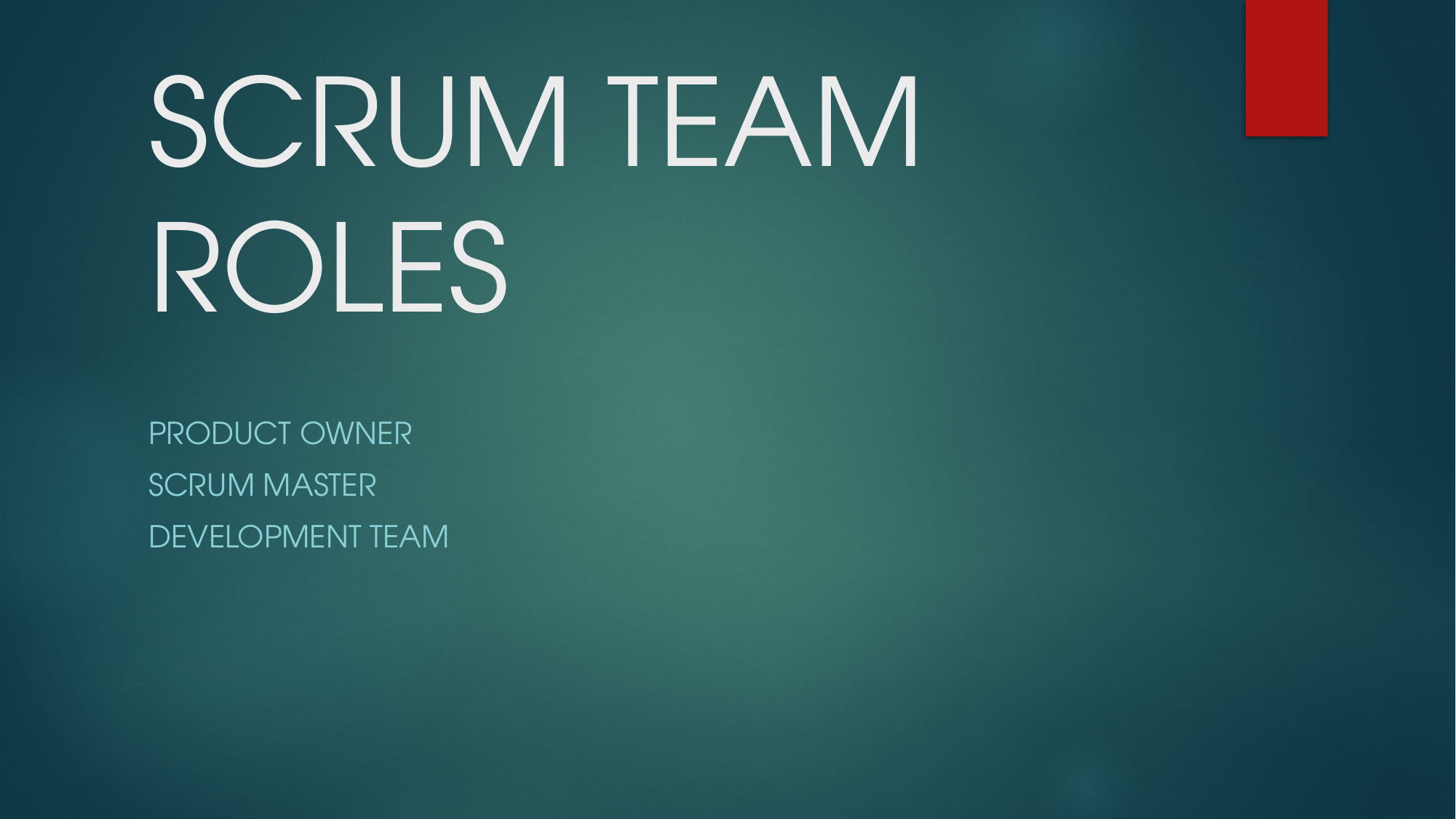

# SCRUM TEAM ROLES
Product owner
Scrum master
Development team